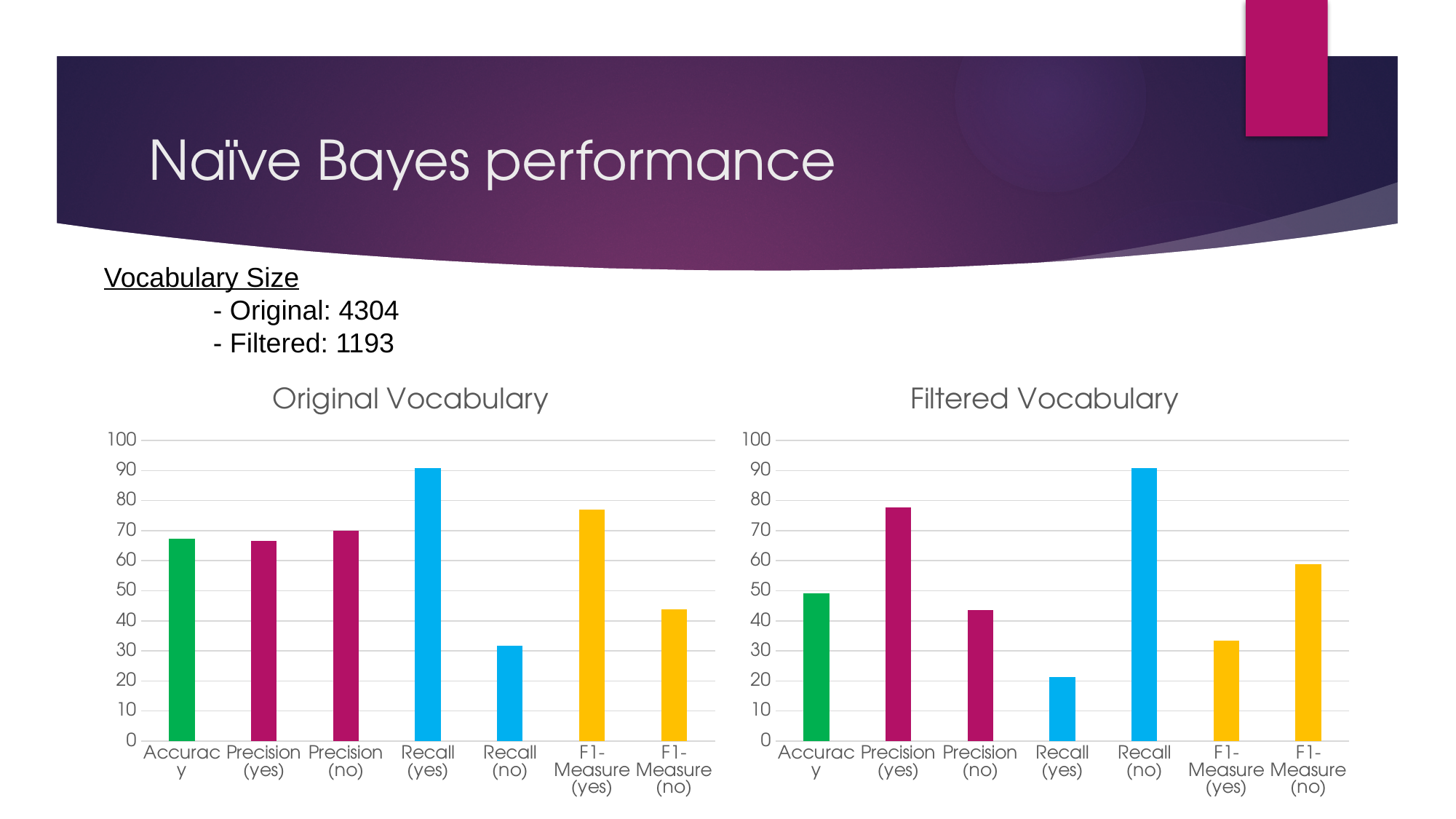

# Naïve Bayes performance
Vocabulary Size
	- Original: 4304
	- Filtered: 1193

### Chart:

| Category | Original Vocabulary |
|---|---|
| Accuracy | 67.2727 |
| Precision (yes) | 66.6666 |
| Precision (no) | 70.0 |
| Recall (yes) | 90.909 |
| Recall (no) | 31.8181 |
| F1-Measure (yes) | 76.923 |
| F1-Measure (no) | 43.75 |

### Chart:

| Category | Filtered Vocabulary |
|---|---|
| Accuracy | 49.0909 |
| Precision (yes) | 77.7777 |
| Precision (no) | 43.4782 |
| Recall (yes) | 21.2121 |
| Recall (no) | 90.909 |
| F1-Measure (yes) | 33.3333 |
| F1-Measure (no) | 58.8235 |